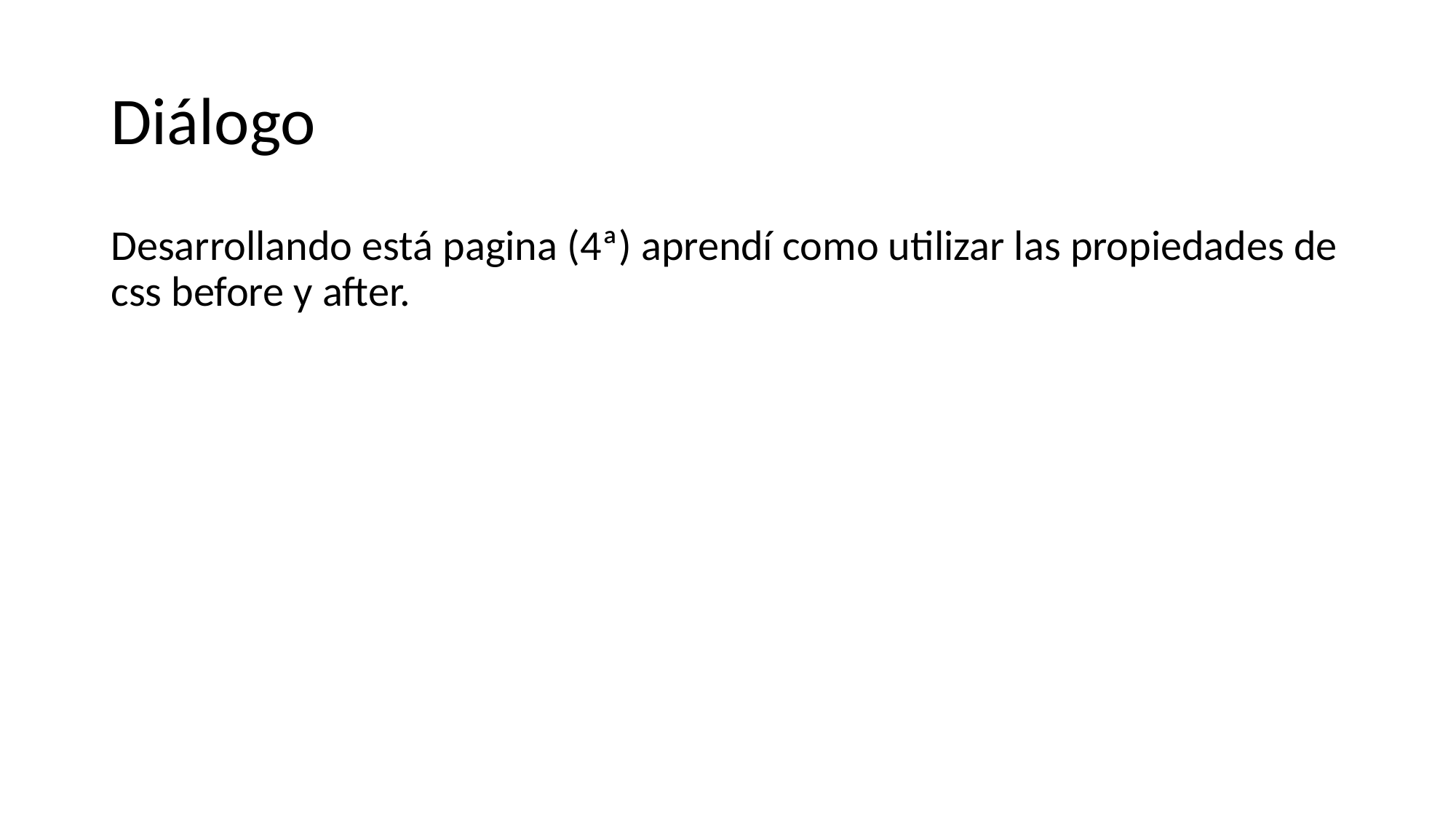

# Diálogo
Desarrollando está pagina (4ª) aprendí como utilizar las propiedades de css before y after.